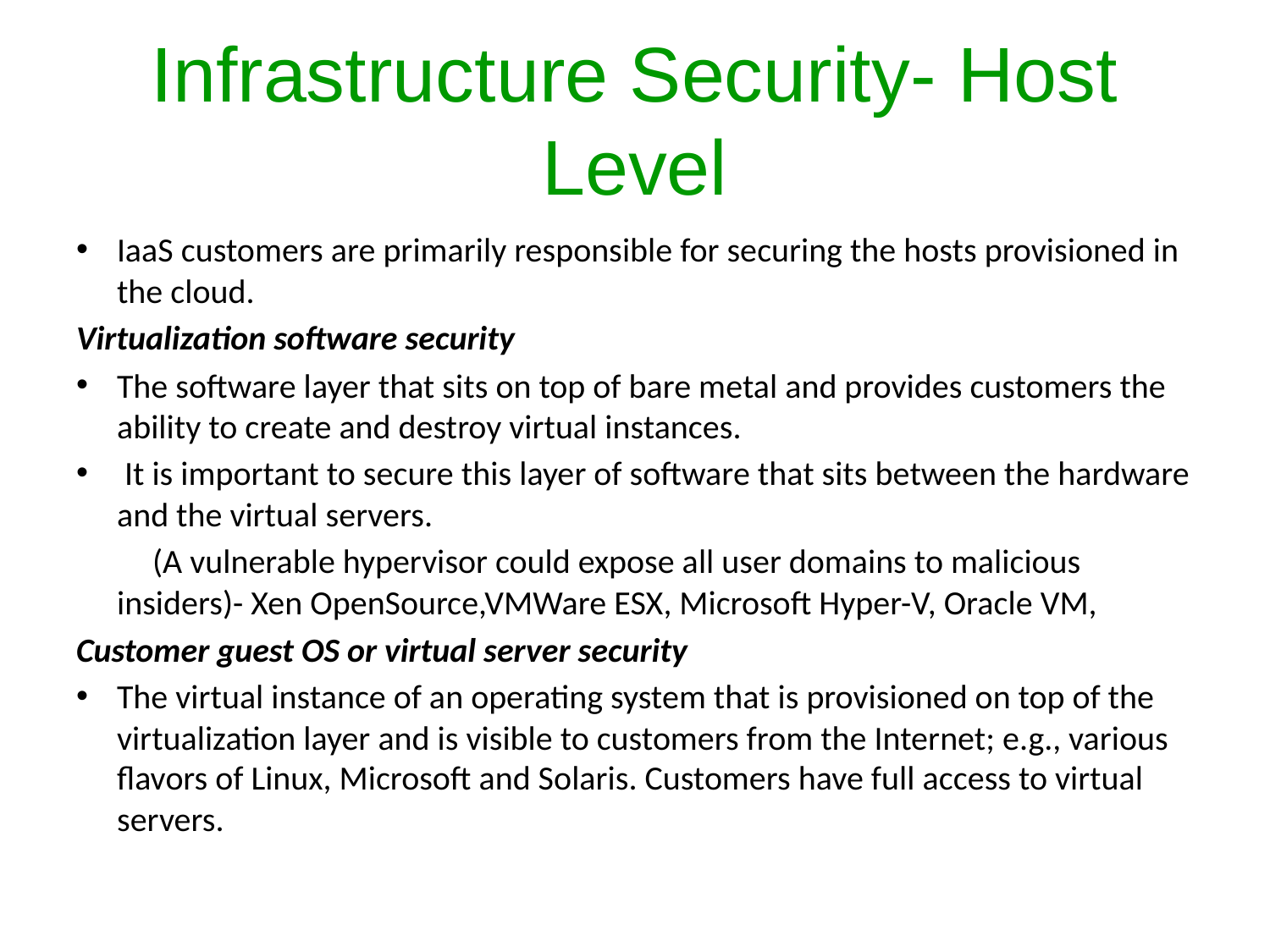

# Infrastructure Security- Host Level
IaaS customers are primarily responsible for securing the hosts provisioned in the cloud.
Virtualization software security
The software layer that sits on top of bare metal and provides customers the ability to create and destroy virtual instances.
 It is important to secure this layer of software that sits between the hardware and the virtual servers.
          (A vulnerable hypervisor could expose all user domains to malicious insiders)- Xen OpenSource,VMWare ESX, Microsoft Hyper-V, Oracle VM,
Customer guest OS or virtual server security
The virtual instance of an operating system that is provisioned on top of the virtualization layer and is visible to customers from the Internet; e.g., various flavors of Linux, Microsoft and Solaris. Customers have full access to virtual servers.